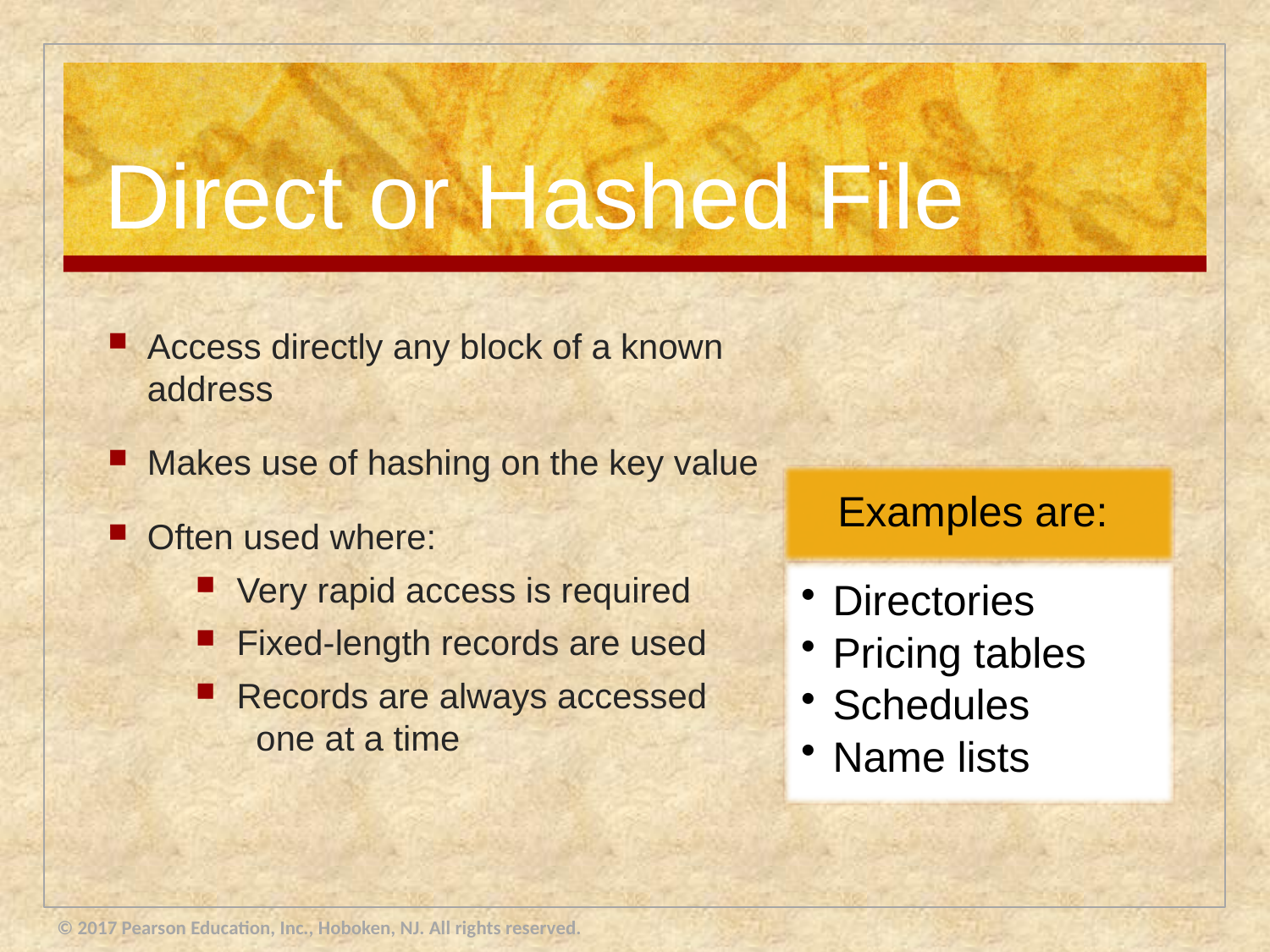

# Direct or Hashed File
Access directly any block of a known address
Makes use of hashing on the key value
Often used where:
Very rapid access is required
Fixed-length records are used
Records are always accessed            one at a time
Examples are:
Directories
Pricing tables
Schedules
Name lists
© 2017 Pearson Education, Inc., Hoboken, NJ. All rights reserved.